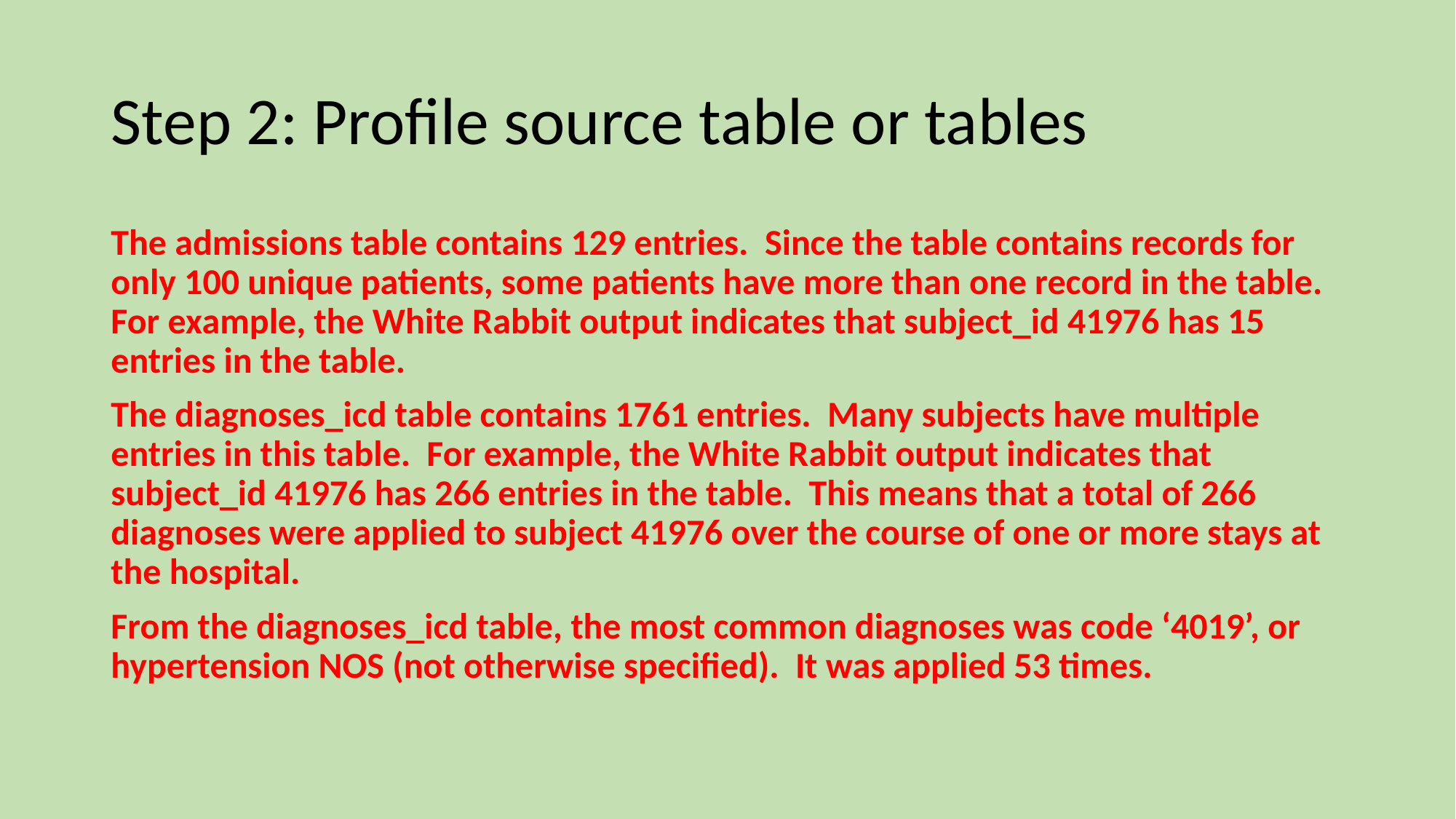

# Step 2: Profile source table or tables
The admissions table contains 129 entries.  Since the table contains records for only 100 unique patients, some patients have more than one record in the table.  For example, the White Rabbit output indicates that subject_id 41976 has 15 entries in the table.
The diagnoses_icd table contains 1761 entries.  Many subjects have multiple entries in this table.  For example, the White Rabbit output indicates that subject_id 41976 has 266 entries in the table.  This means that a total of 266 diagnoses were applied to subject 41976 over the course of one or more stays at the hospital.
From the diagnoses_icd table, the most common diagnoses was code ‘4019’, or hypertension NOS (not otherwise specified).  It was applied 53 times.